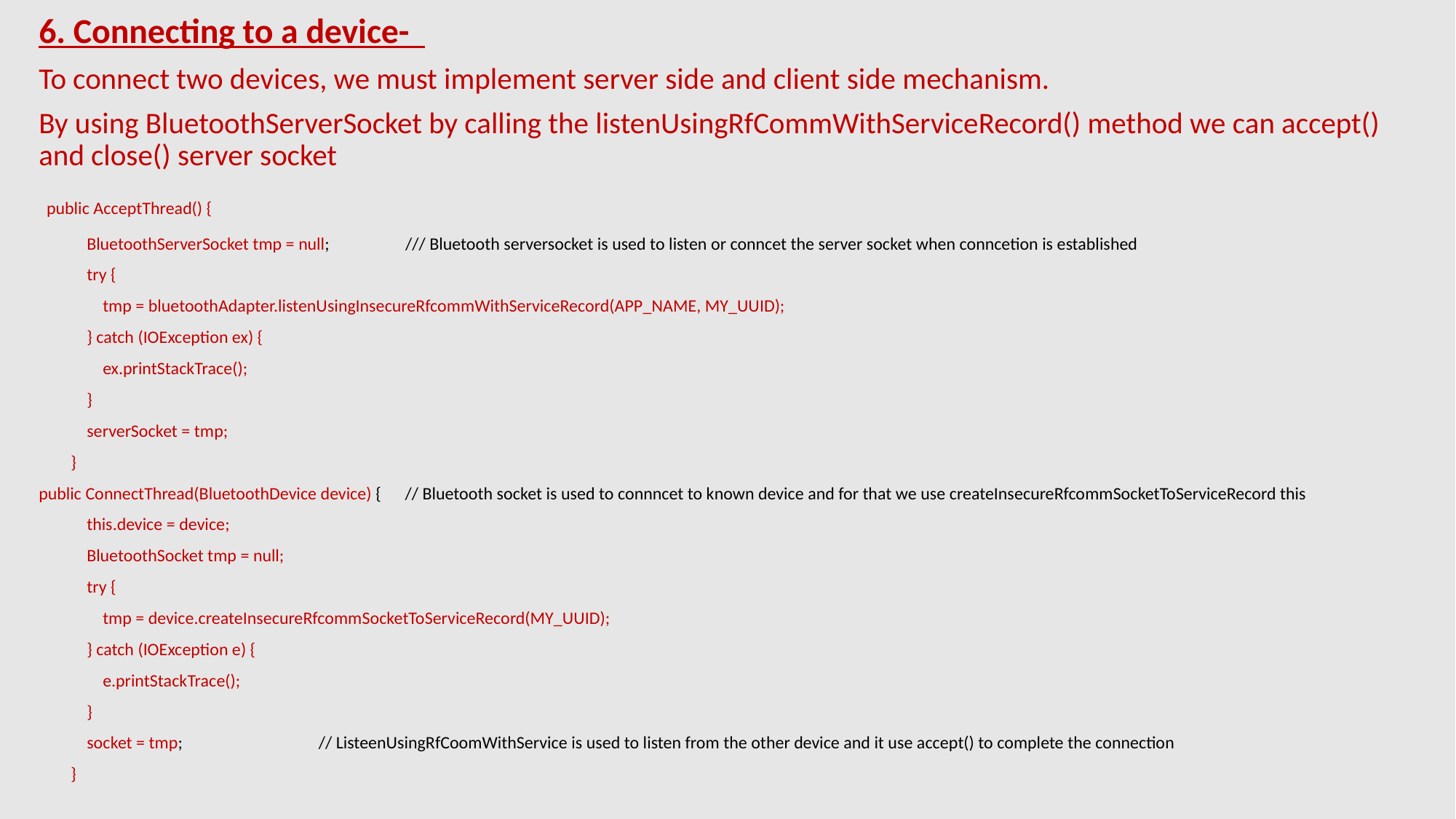

6. Connecting to a device-
To connect two devices, we must implement server side and client side mechanism.
By using BluetoothServerSocket by calling the listenUsingRfCommWithServiceRecord() method we can accept() and close() server socket
 public AcceptThread() {
            BluetoothServerSocket tmp = null;                   /// Bluetooth serversocket is used to listen or conncet the server socket when conncetion is established
            try {
                tmp = bluetoothAdapter.listenUsingInsecureRfcommWithServiceRecord(APP_NAME, MY_UUID);
            } catch (IOException ex) {
                ex.printStackTrace();
            }
            serverSocket = tmp;
        }
public ConnectThread(BluetoothDevice device) {      // Bluetooth socket is used to connncet to known device and for that we use createInsecureRfcommSocketToServiceRecord this
            this.device = device;
            BluetoothSocket tmp = null;
            try {
                tmp = device.createInsecureRfcommSocketToServiceRecord(MY_UUID);
            } catch (IOException e) {
                e.printStackTrace();
            }
            socket = tmp;                                  // ListeenUsingRfCoomWithService is used to listen from the other device and it use accept() to complete the connection
        }